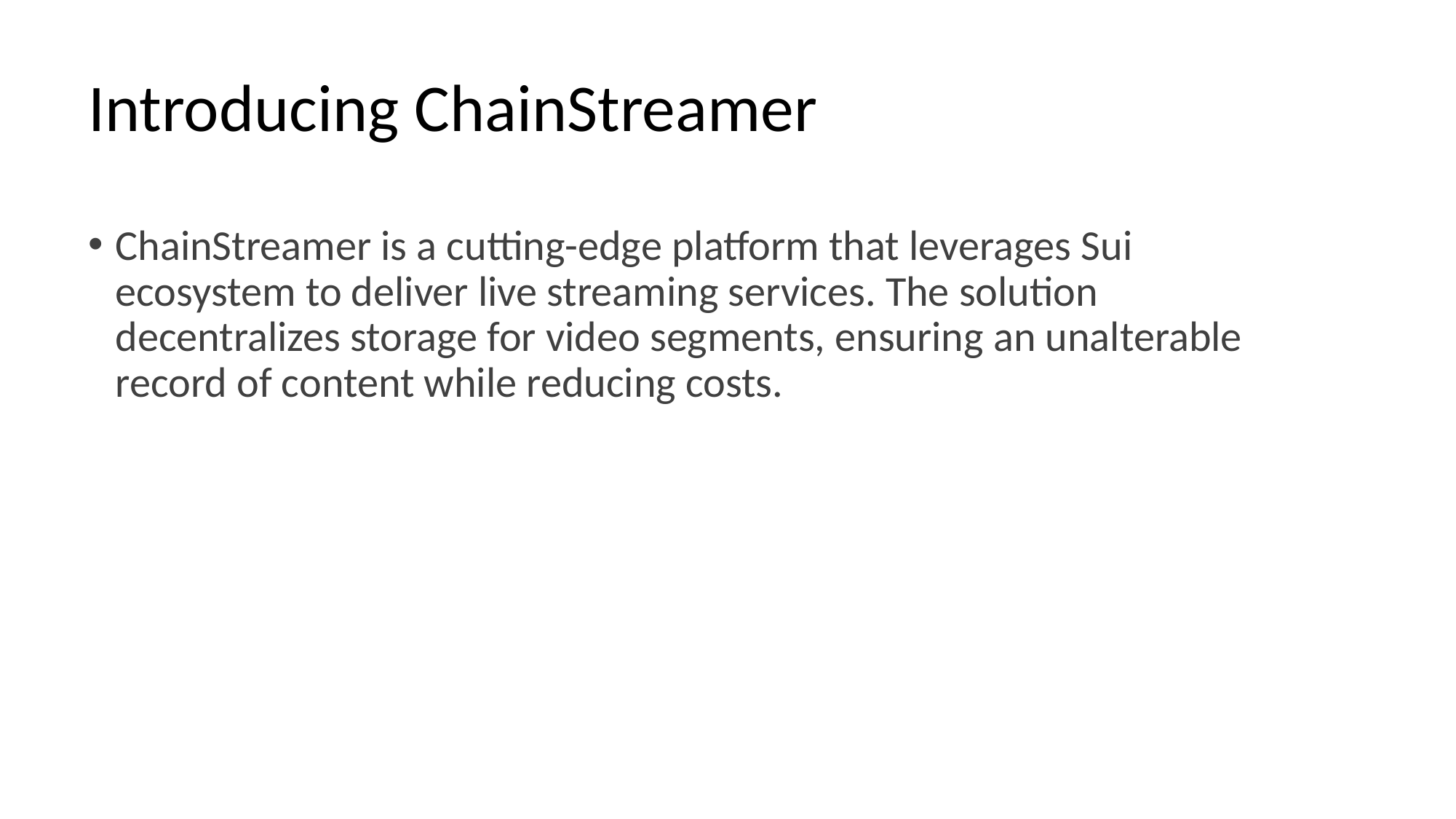

# Introducing ChainStreamer
ChainStreamer is a cutting-edge platform that leverages Sui ecosystem to deliver live streaming services. The solution decentralizes storage for video segments, ensuring an unalterable record of content while reducing costs.